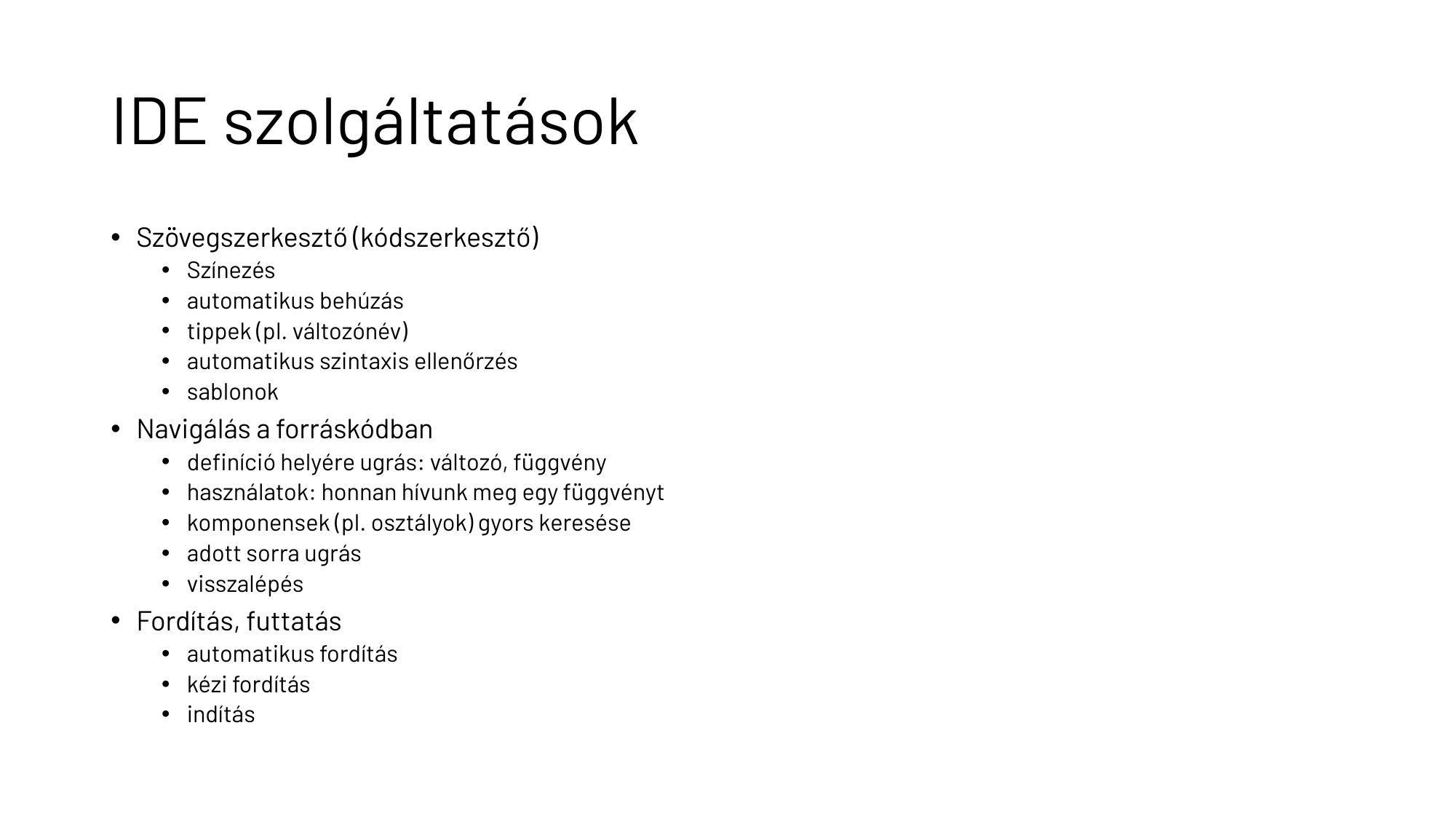

# IDE szolgáltatások
Szövegszerkesztő (kódszerkesztő)
Színezés
automatikus behúzás
tippek (pl. változónév)
automatikus szintaxis ellenőrzés
sablonok
Navigálás a forráskódban
definíció helyére ugrás: változó, függvény
használatok: honnan hívunk meg egy függvényt
komponensek (pl. osztályok) gyors keresése
adott sorra ugrás
visszalépés
Fordítás, futtatás
automatikus fordítás
kézi fordítás
indítás